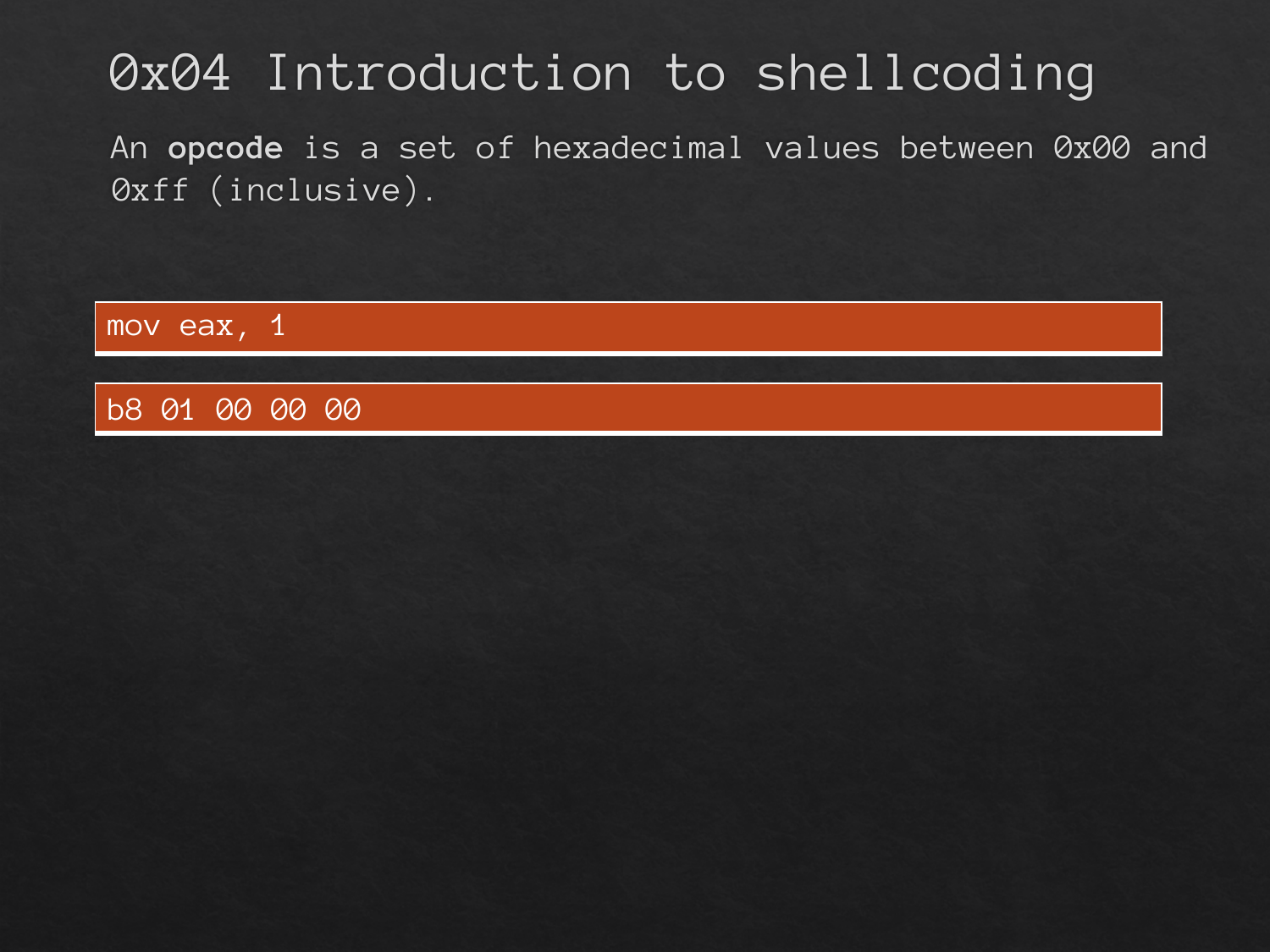

# 0x04 Introduction to shellcoding
An opcode is a set of hexadecimal values between 0x00 and 0xff (inclusive).

| mov eax, 1 |
| --- |
| b8 01 00 00 00 |
| --- |